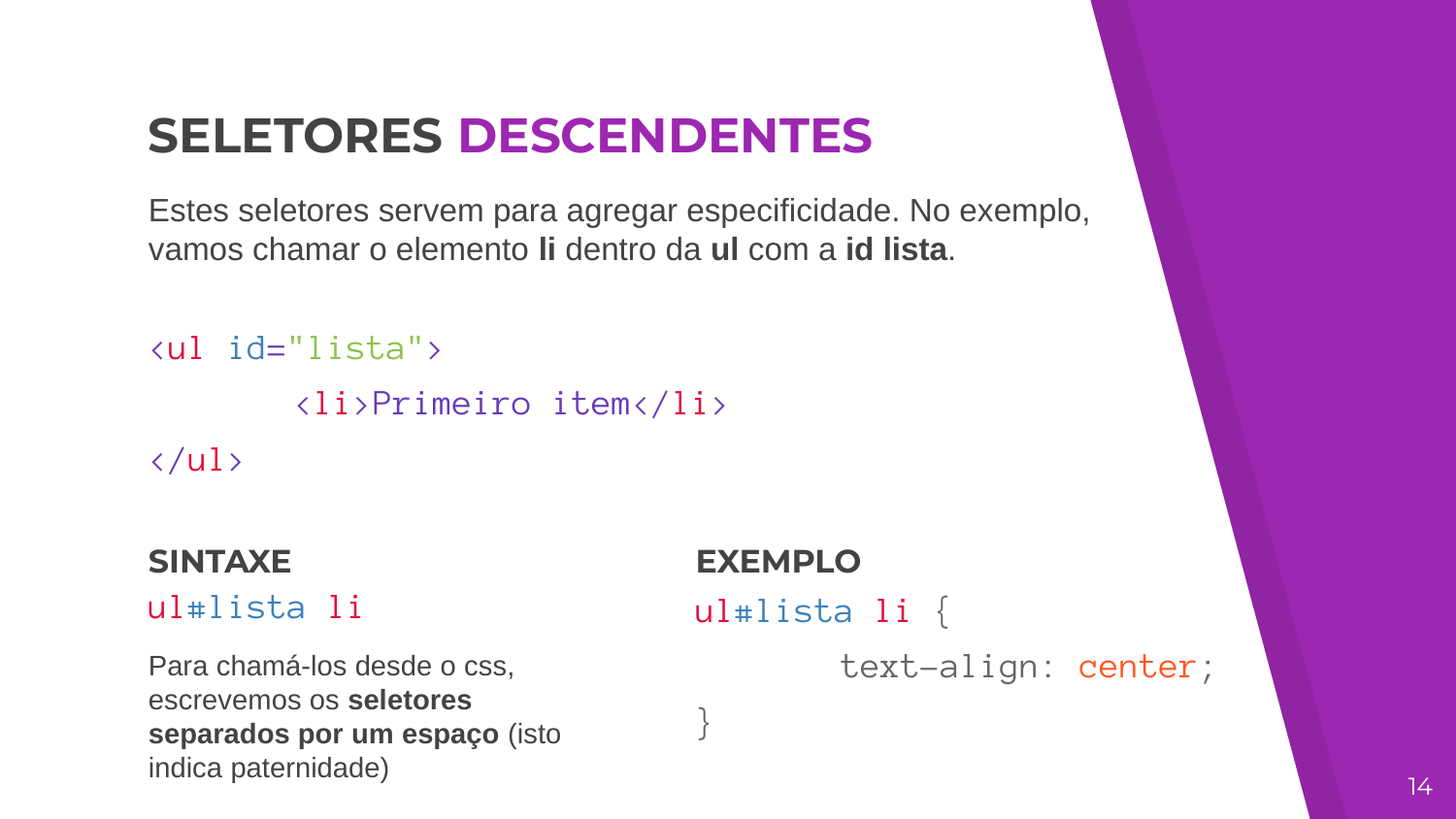

SELETORES DESCENDENTES
Estes seletores servem para agregar especificidade. No exemplo, vamos chamar o elemento li dentro da ul com a id lista.

<ul id="lista">
	<li>Primeiro item</li>
</ul>
SINTAXE

EXEMPLO
ul#lista li
ul#lista li {
	text-align: center;
}
Para chamá-los desde o css, escrevemos os seletores separados por um espaço (isto indica paternidade)

14